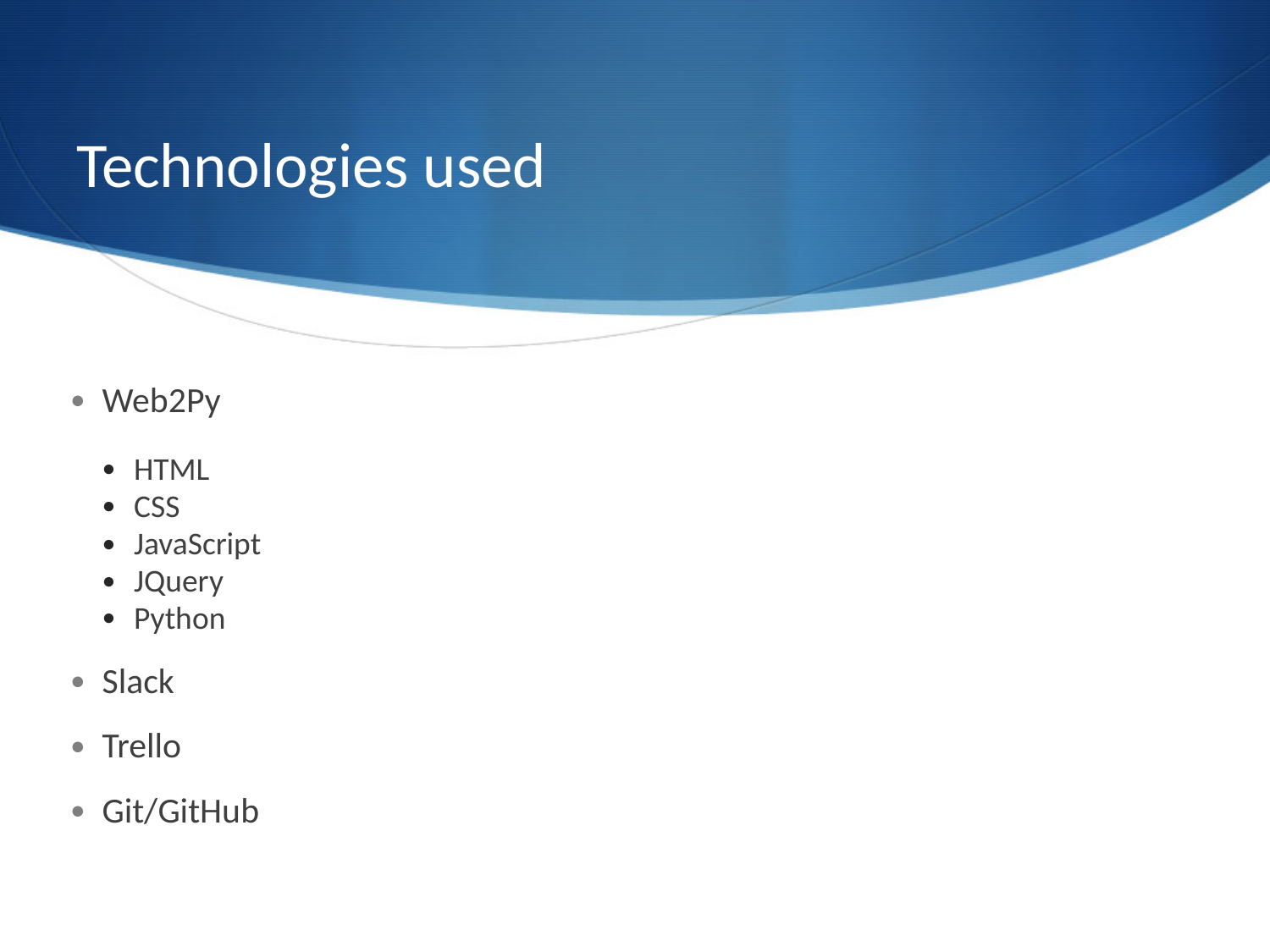

# Technologies used
Web2Py
HTML
CSS
JavaScript
JQuery
Python
Slack
Trello
Git/GitHub

5